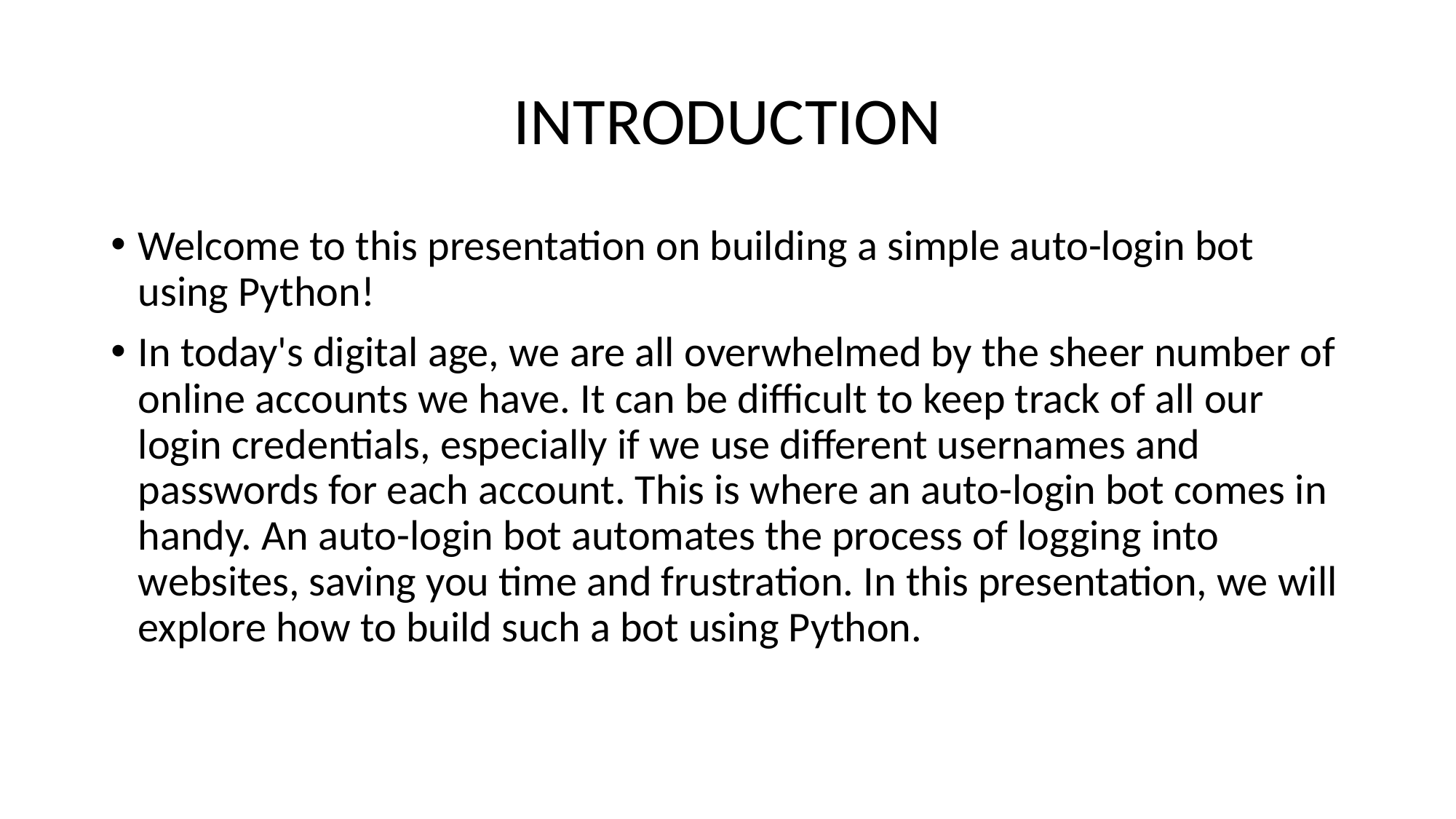

# INTRODUCTION
Welcome to this presentation on building a simple auto-login bot using Python!
In today's digital age, we are all overwhelmed by the sheer number of online accounts we have. It can be difficult to keep track of all our login credentials, especially if we use different usernames and passwords for each account. This is where an auto-login bot comes in handy. An auto-login bot automates the process of logging into websites, saving you time and frustration. In this presentation, we will explore how to build such a bot using Python.